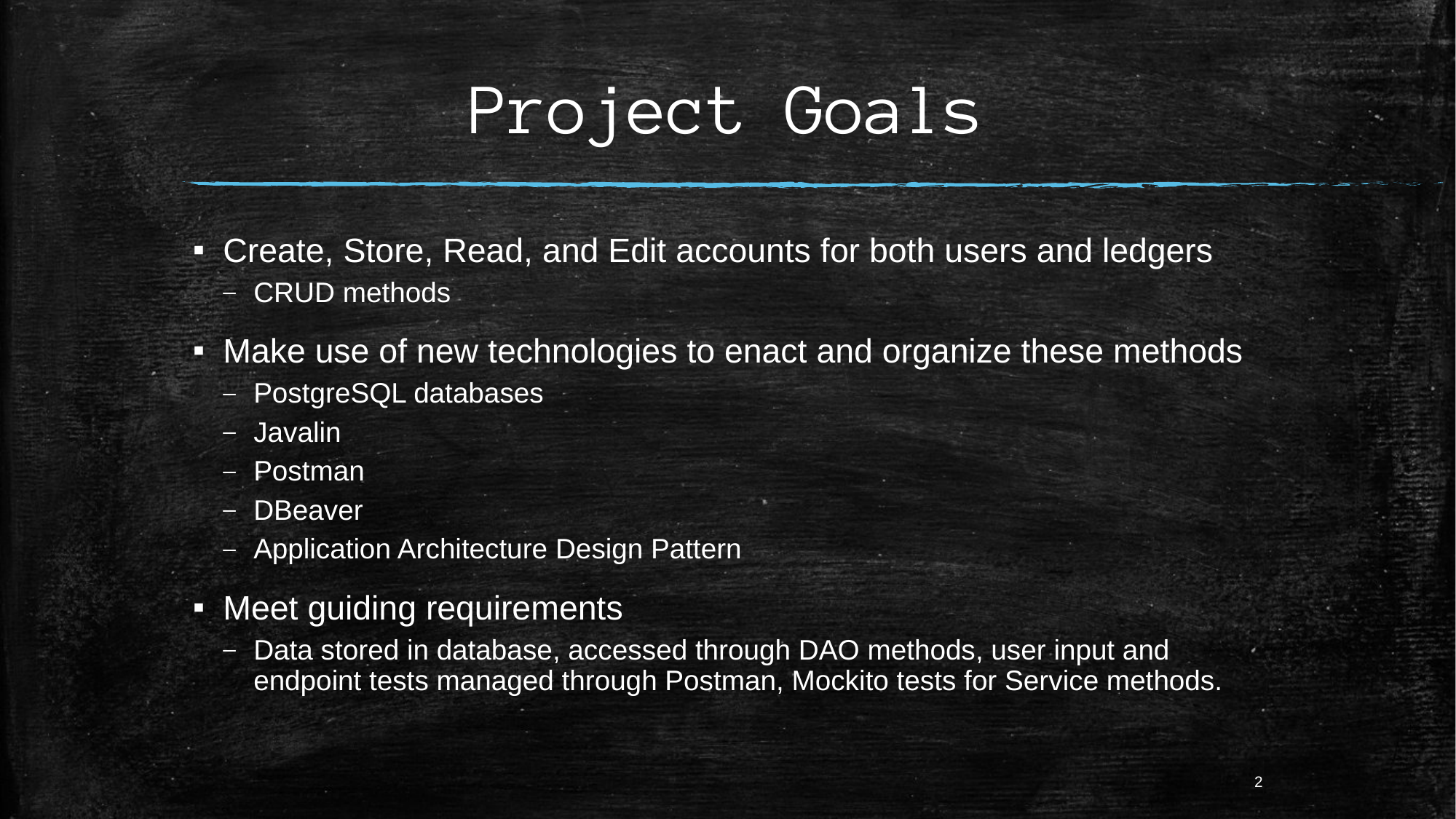

# Project Goals
Create, Store, Read, and Edit accounts for both users and ledgers
CRUD methods
Make use of new technologies to enact and organize these methods
PostgreSQL databases
Javalin
Postman
DBeaver
Application Architecture Design Pattern
Meet guiding requirements
Data stored in database, accessed through DAO methods, user input and endpoint tests managed through Postman, Mockito tests for Service methods.
2